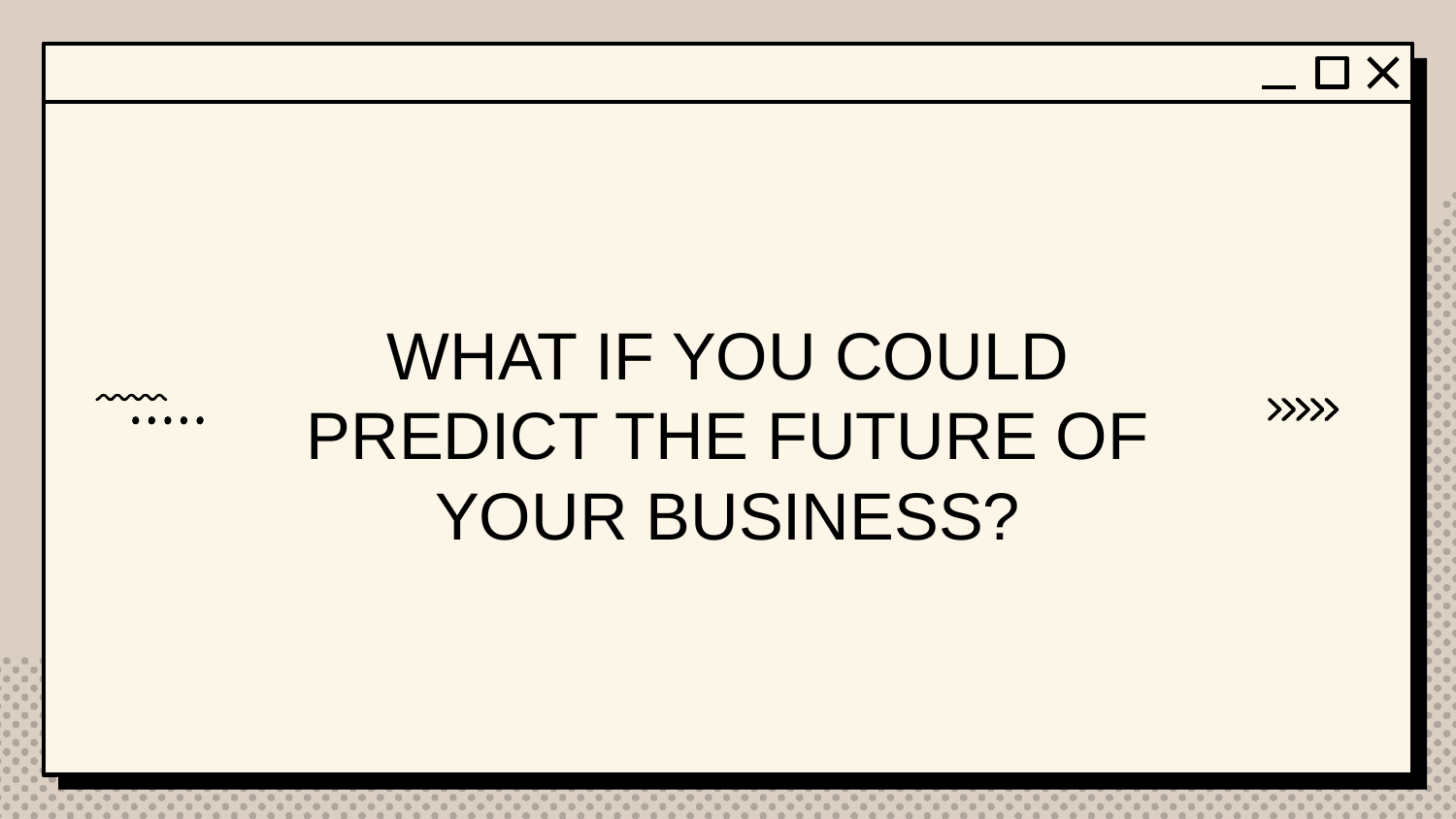

WHAT IF YOU COULD PREDICT THE FUTURE OF YOUR BUSINESS?